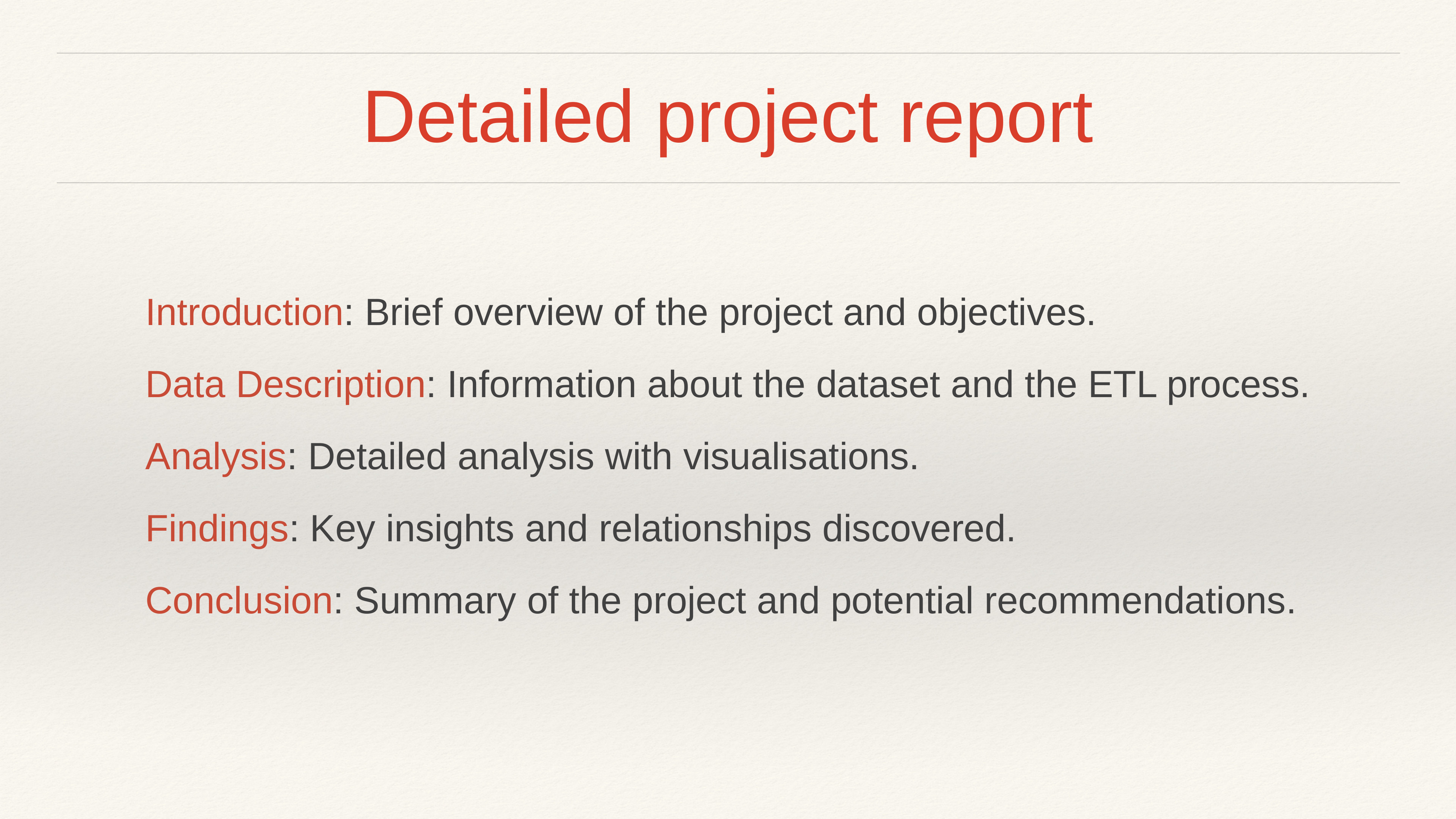

# Detailed project report
Introduction: Brief overview of the project and objectives.
Data Description: Information about the dataset and the ETL process.
Analysis: Detailed analysis with visualisations.
Findings: Key insights and relationships discovered.
Conclusion: Summary of the project and potential recommendations.